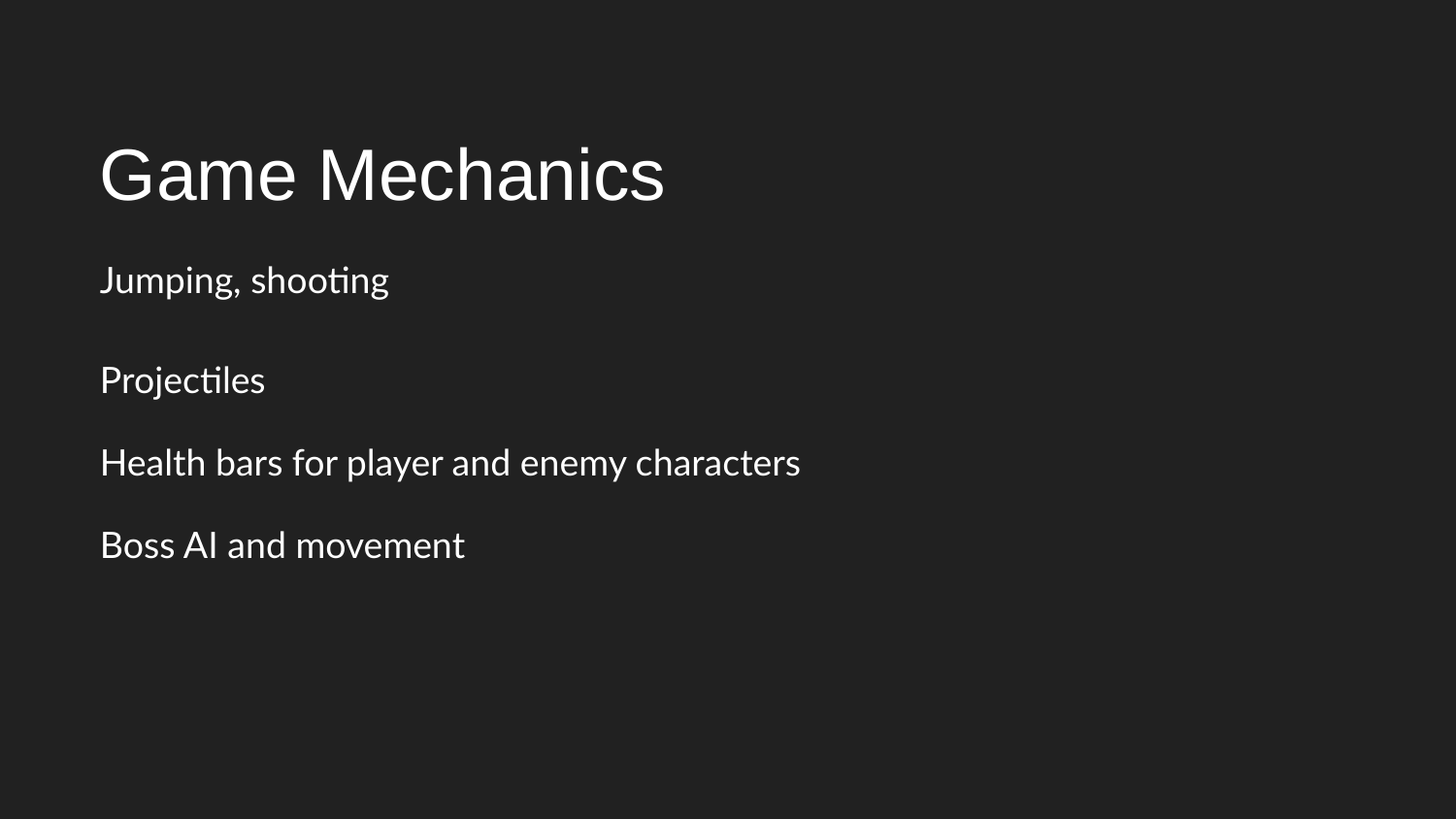

Game Mechanics
Jumping, shooting
Projectiles
Health bars for player and enemy characters
Boss AI and movement